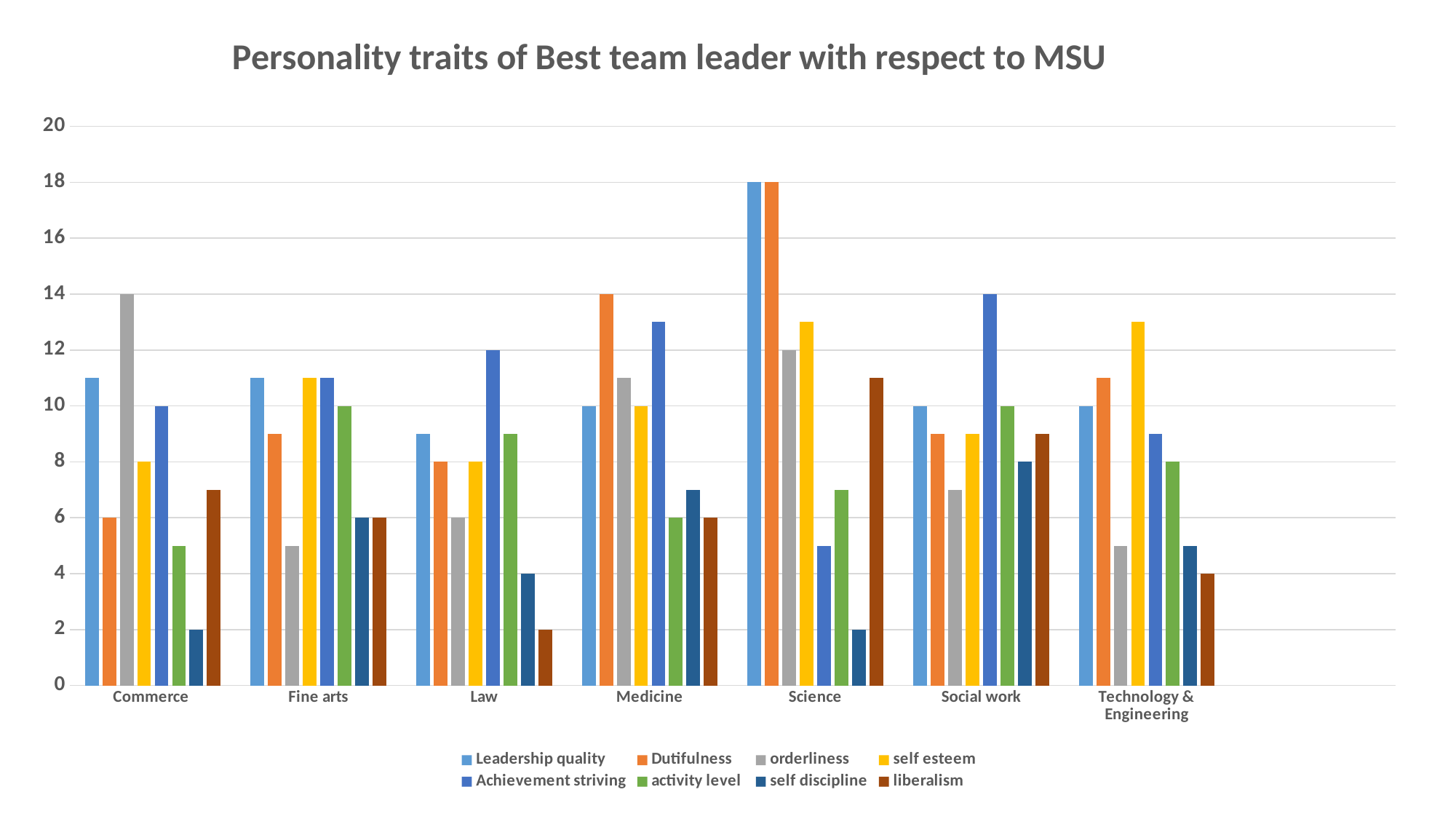

### Chart: Personality traits of Best team leader with respect to MSU

| Category | Leadership quality | Dutifulness | orderliness | self esteem | Achievement striving | activity level  | self discipline | liberalism |
|---|---|---|---|---|---|---|---|---|
| Commerce  | 11.0 | 6.0 | 14.0 | 8.0 | 10.0 | 5.0 | 2.0 | 7.0 |
| Fine arts | 11.0 | 9.0 | 5.0 | 11.0 | 11.0 | 10.0 | 6.0 | 6.0 |
| Law | 9.0 | 8.0 | 6.0 | 8.0 | 12.0 | 9.0 | 4.0 | 2.0 |
| Medicine | 10.0 | 14.0 | 11.0 | 10.0 | 13.0 | 6.0 | 7.0 | 6.0 |
| Science | 18.0 | 18.0 | 12.0 | 13.0 | 5.0 | 7.0 | 2.0 | 11.0 |
| Social work | 10.0 | 9.0 | 7.0 | 9.0 | 14.0 | 10.0 | 8.0 | 9.0 |
| Technology & Engineering | 10.0 | 11.0 | 5.0 | 13.0 | 9.0 | 8.0 | 5.0 | 4.0 |